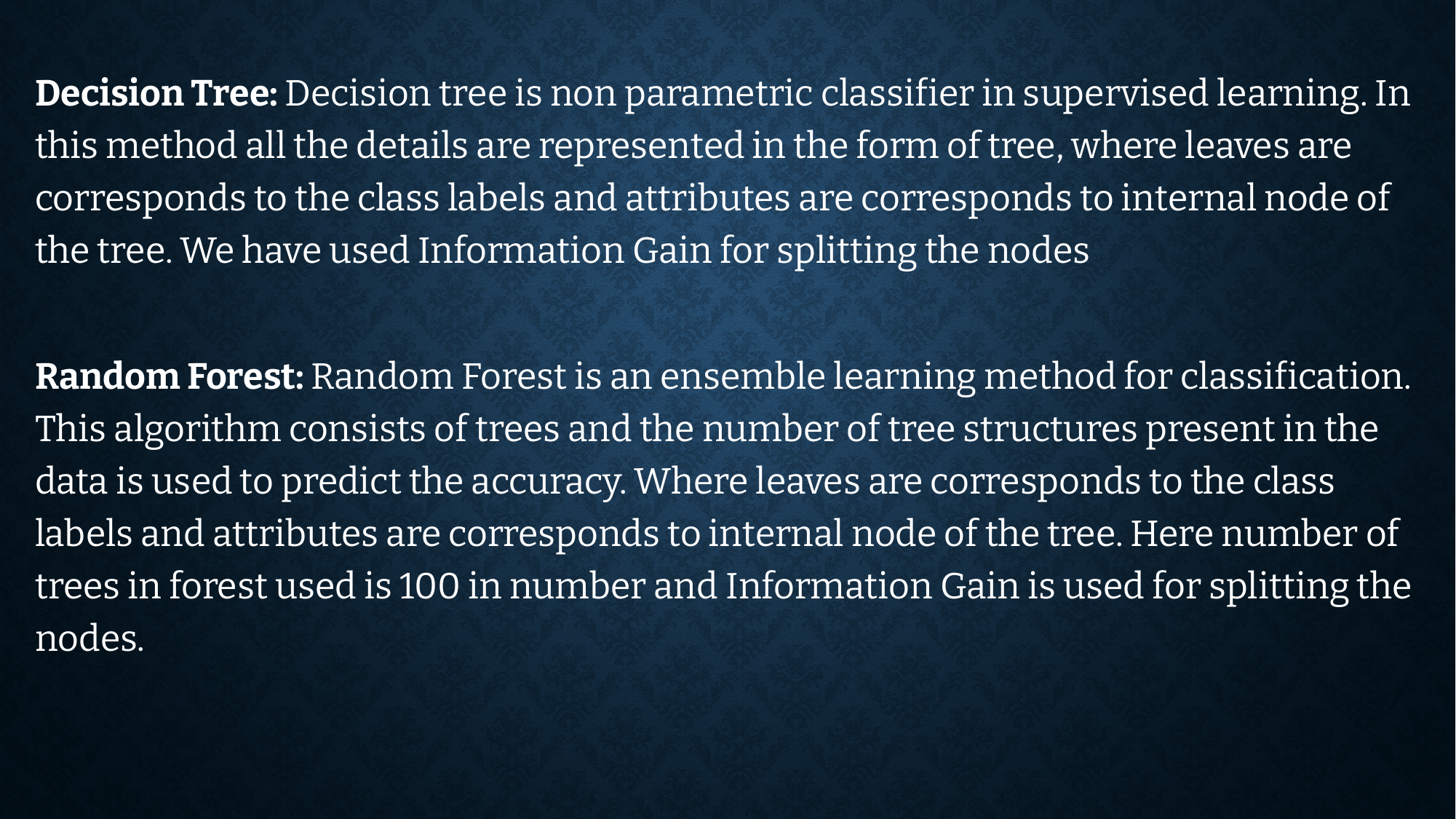

#
Decision Tree: Decision tree is non parametric classifier in supervised learning. In this method all the details are represented in the form of tree, where leaves are corresponds to the class labels and attributes are corresponds to internal node of the tree. We have used Information Gain for splitting the nodes

Random Forest: Random Forest is an ensemble learning method for classification. This algorithm consists of trees and the number of tree structures present in the data is used to predict the accuracy. Where leaves are corresponds to the class labels and attributes are corresponds to internal node of the tree. Here number of trees in forest used is 100 in number and Information Gain is used for splitting the nodes.